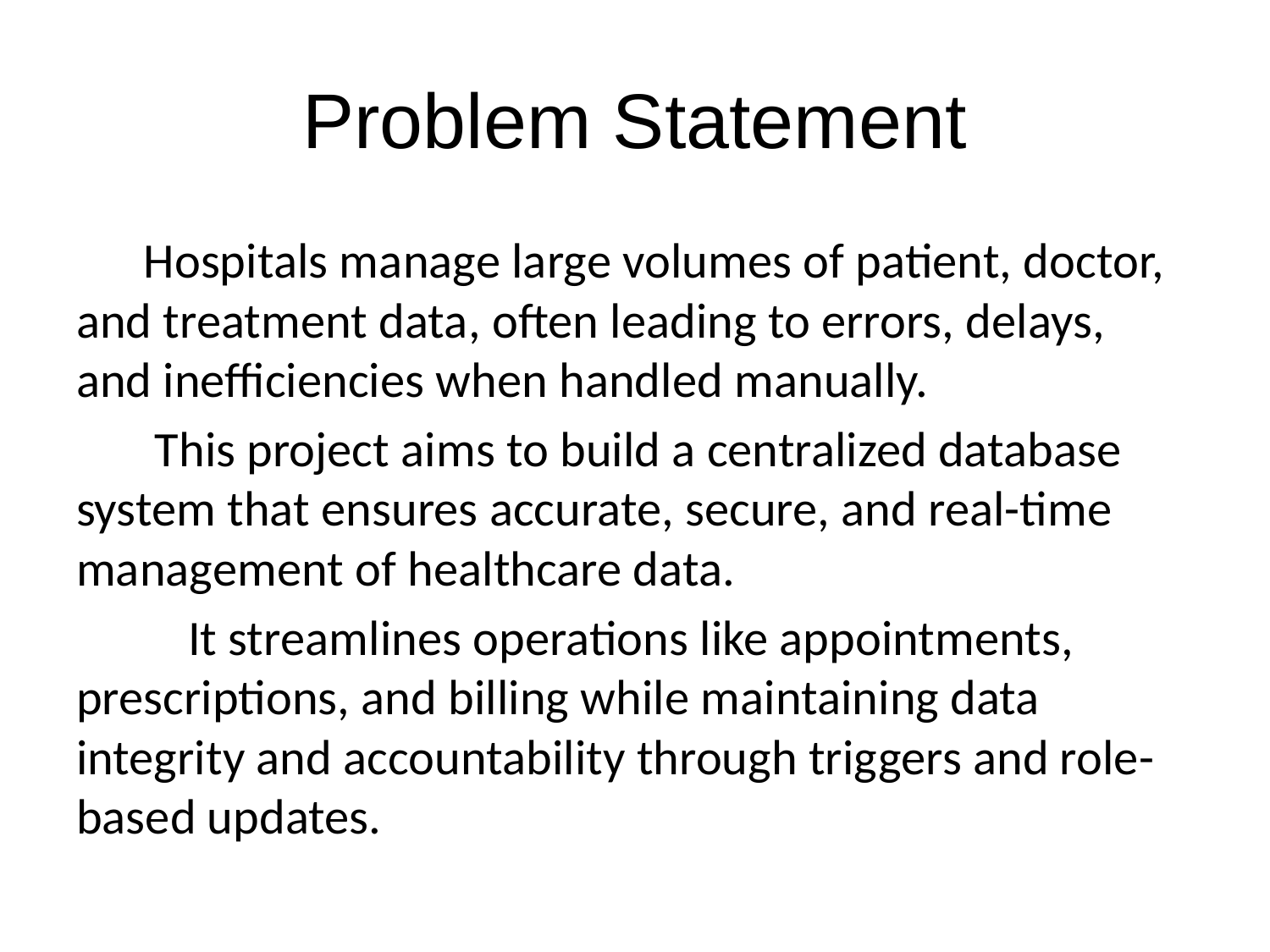

# Problem Statement
      Hospitals manage large volumes of patient, doctor, and treatment data, often leading to errors, delays, and inefficiencies when handled manually.
       This project aims to build a centralized database system that ensures accurate, secure, and real-time management of healthcare data.
	It streamlines operations like appointments, prescriptions, and billing while maintaining data integrity and accountability through triggers and role-based updates.